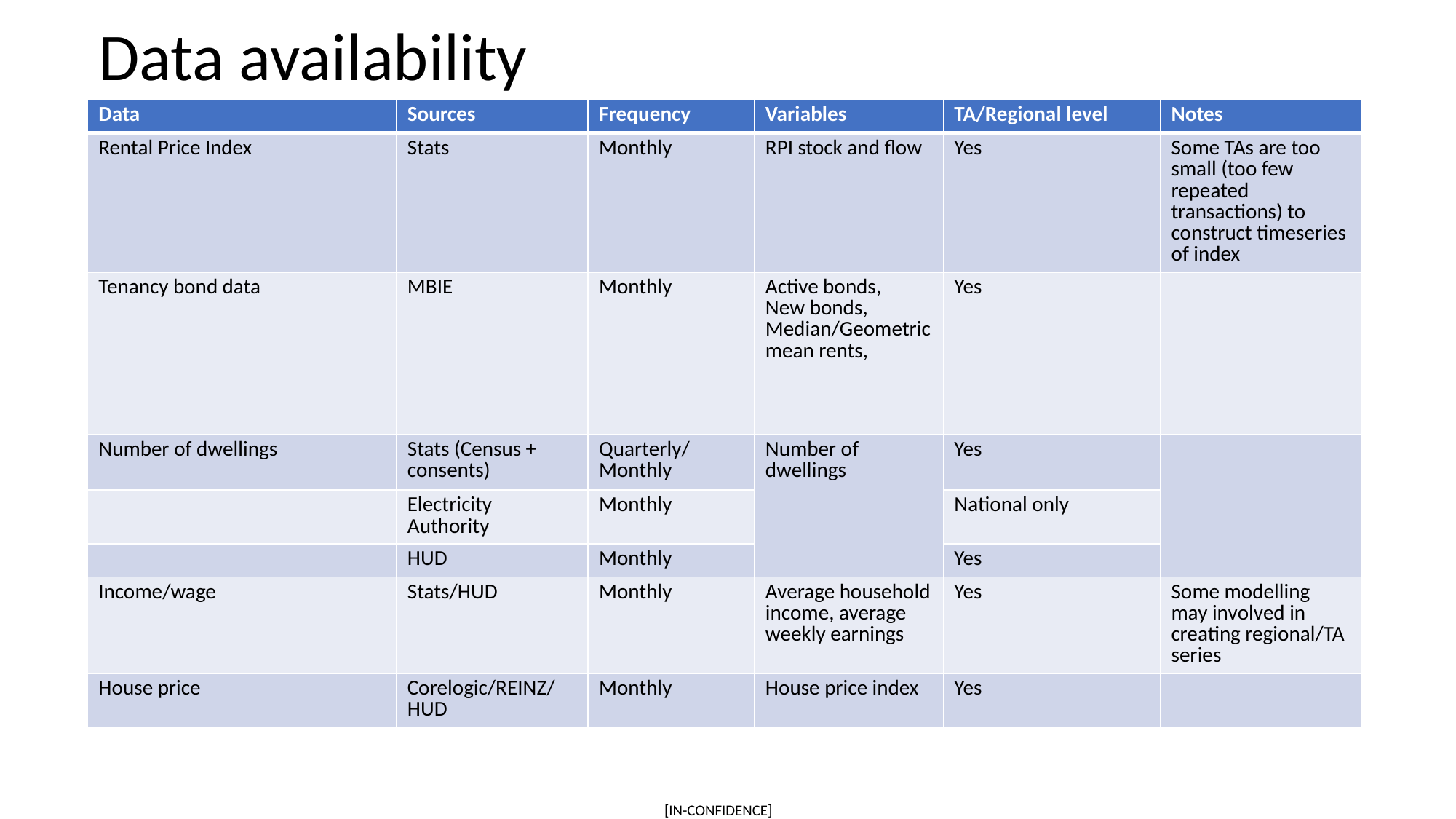

# Data availability
| Data | Sources | Frequency | Variables | TA/Regional level | Notes |
| --- | --- | --- | --- | --- | --- |
| Rental Price Index | Stats | Monthly | RPI stock and flow | Yes | Some TAs are too small (too few repeated transactions) to construct timeseries of index |
| Tenancy bond data | MBIE | Monthly | Active bonds,  New bonds,  Median/Geometric mean rents, | Yes |  |
| Number of dwellings | Stats (Census + consents) | Quarterly/Monthly | Number of dwellings | Yes |  |
|  | Electricity Authority | Monthly |  | National only |  |
|  | HUD | Monthly |  | Yes |  |
| Income/wage | Stats/HUD | Monthly | Average household income, average weekly earnings | Yes | Some modelling may involved in creating regional/TA series |
| House price | Corelogic/REINZ/HUD | Monthly | House price index | Yes |  |